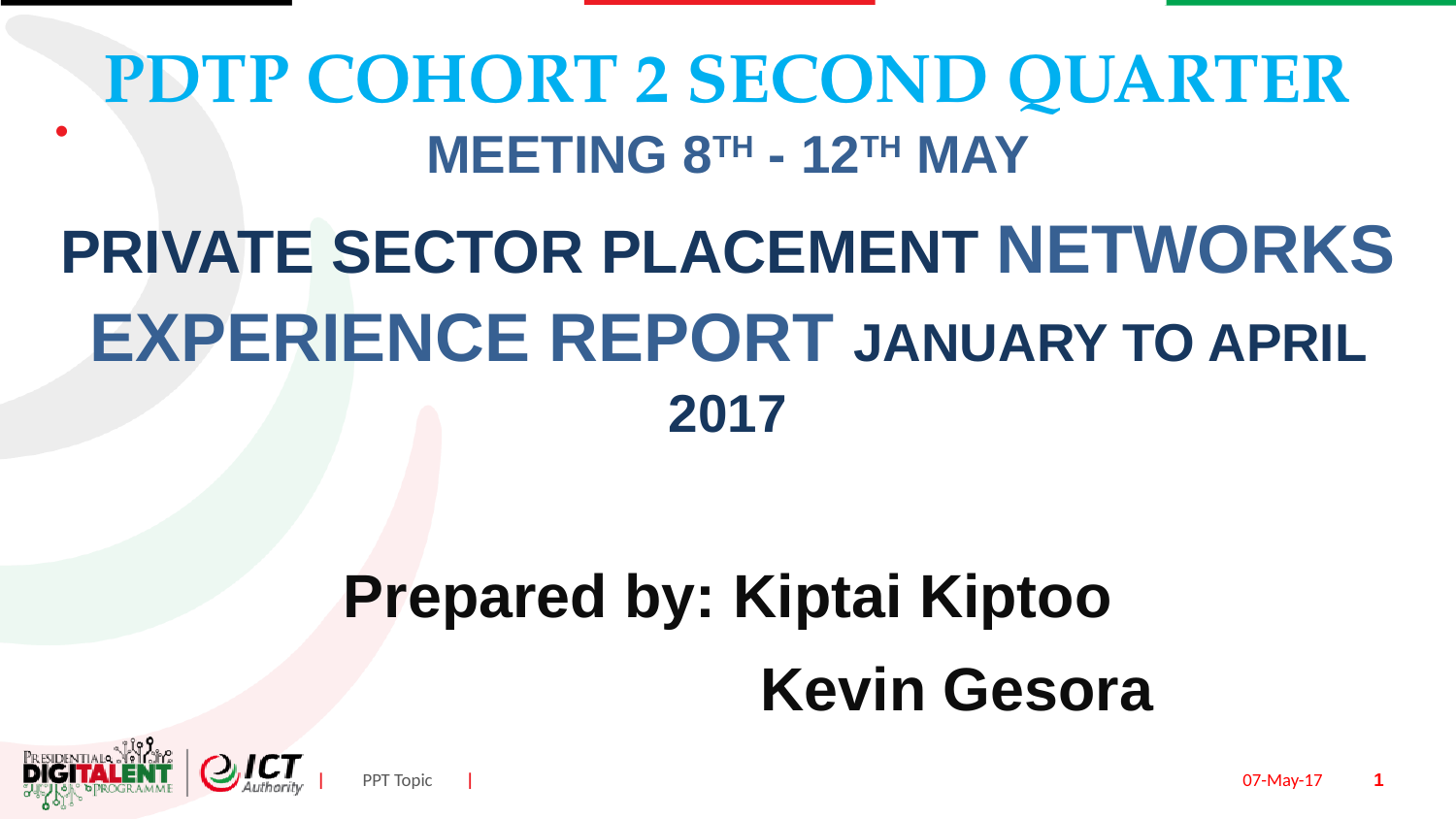

PDTP COHORT 2 SECOND QUARTER MEETING 8TH - 12TH MAY
PRIVATE SECTOR PLACEMENT NETWORKS EXPERIENCE REPORT JANUARY TO APRIL 2017

Prepared by: Kiptai Kiptoo
                           Kevin Gesora

# .